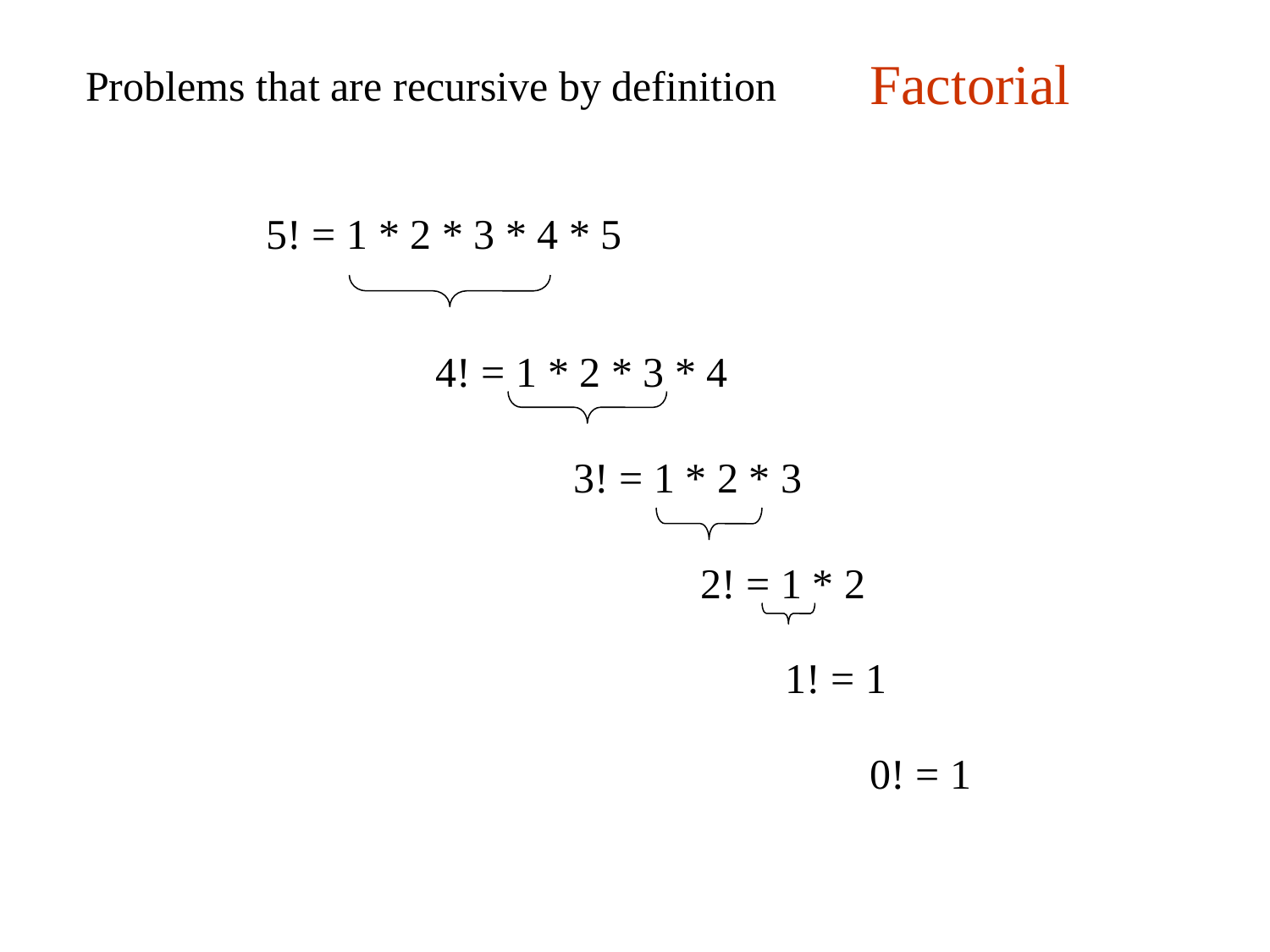

Factorial
Problems that are recursive by definition

	5! = 1 * 2 * 3 * 4 * 5

4! = 1 * 2 * 3 * 4
3! = 1 * 2 * 3

2! = 1 * 2

1! = 1
0! = 1